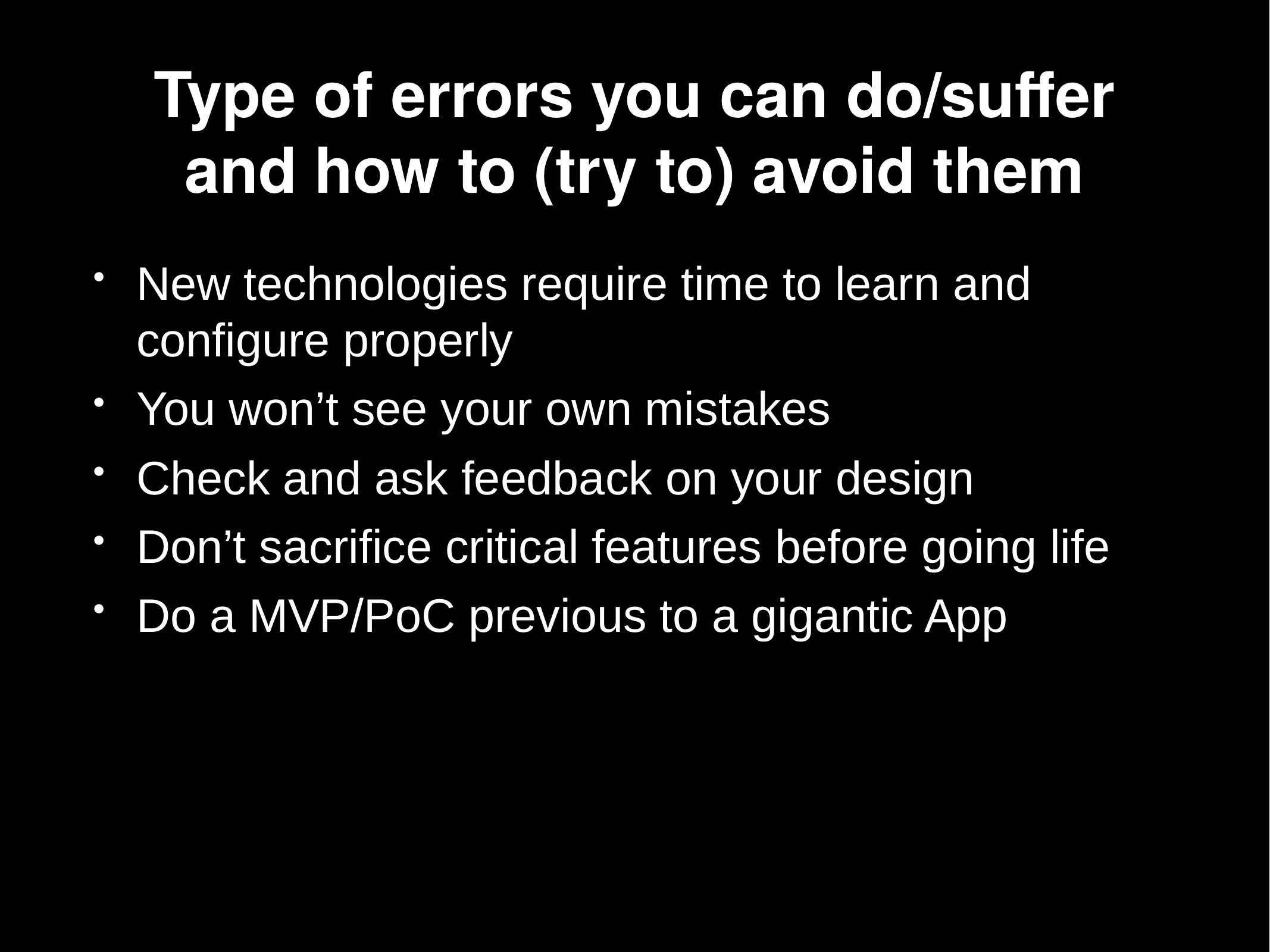

# Type of errors you can do/suffer and how to (try to) avoid them
New technologies require time to learn and configure properly
You won’t see your own mistakes
Check and ask feedback on your design
Don’t sacrifice critical features before going life
Do a MVP/PoC previous to a gigantic App